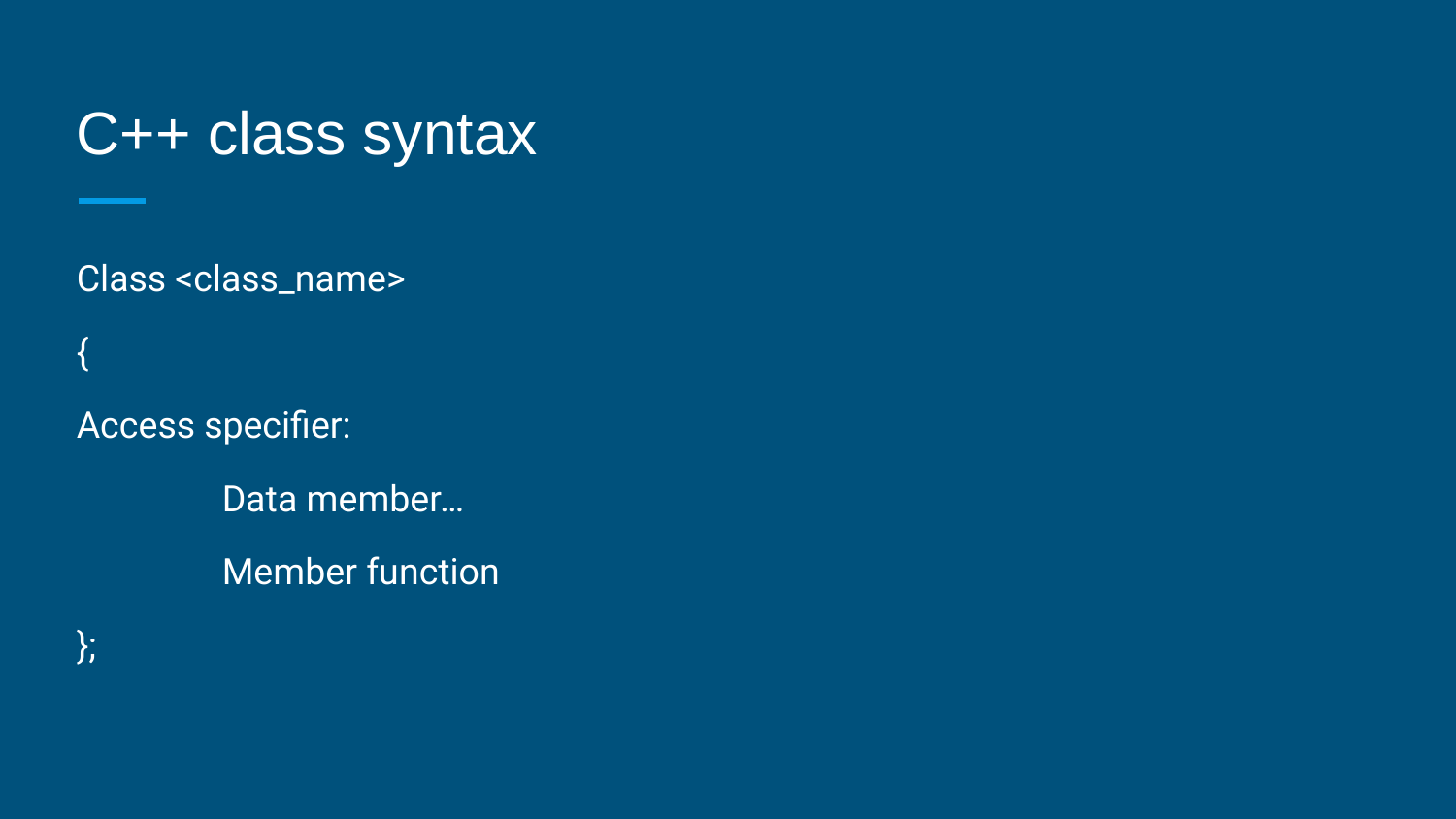

# C++ class syntax
Class <class_name>
{
Access specifier:
	Data member…
	Member function
};